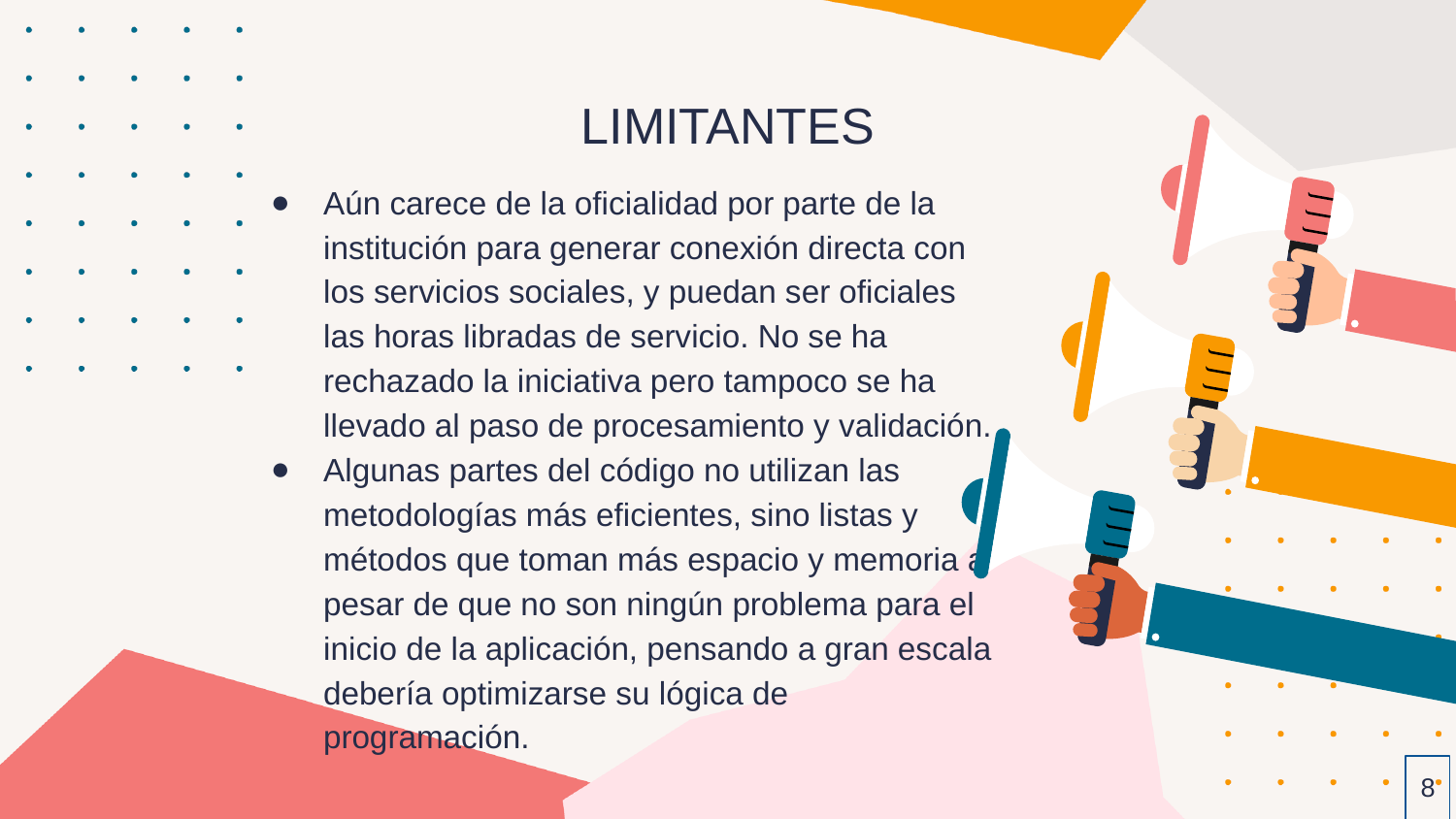

# LIMITANTES

Aún carece de la oficialidad por parte de la institución para generar conexión directa con los servicios sociales, y puedan ser oficiales las horas libradas de servicio. No se ha rechazado la iniciativa pero tampoco se ha llevado al paso de procesamiento y validación.
Algunas partes del código no utilizan las metodologías más eficientes, sino listas y métodos que toman más espacio y memoria a pesar de que no son ningún problema para el inicio de la aplicación, pensando a gran escala debería optimizarse su lógica de programación.

8